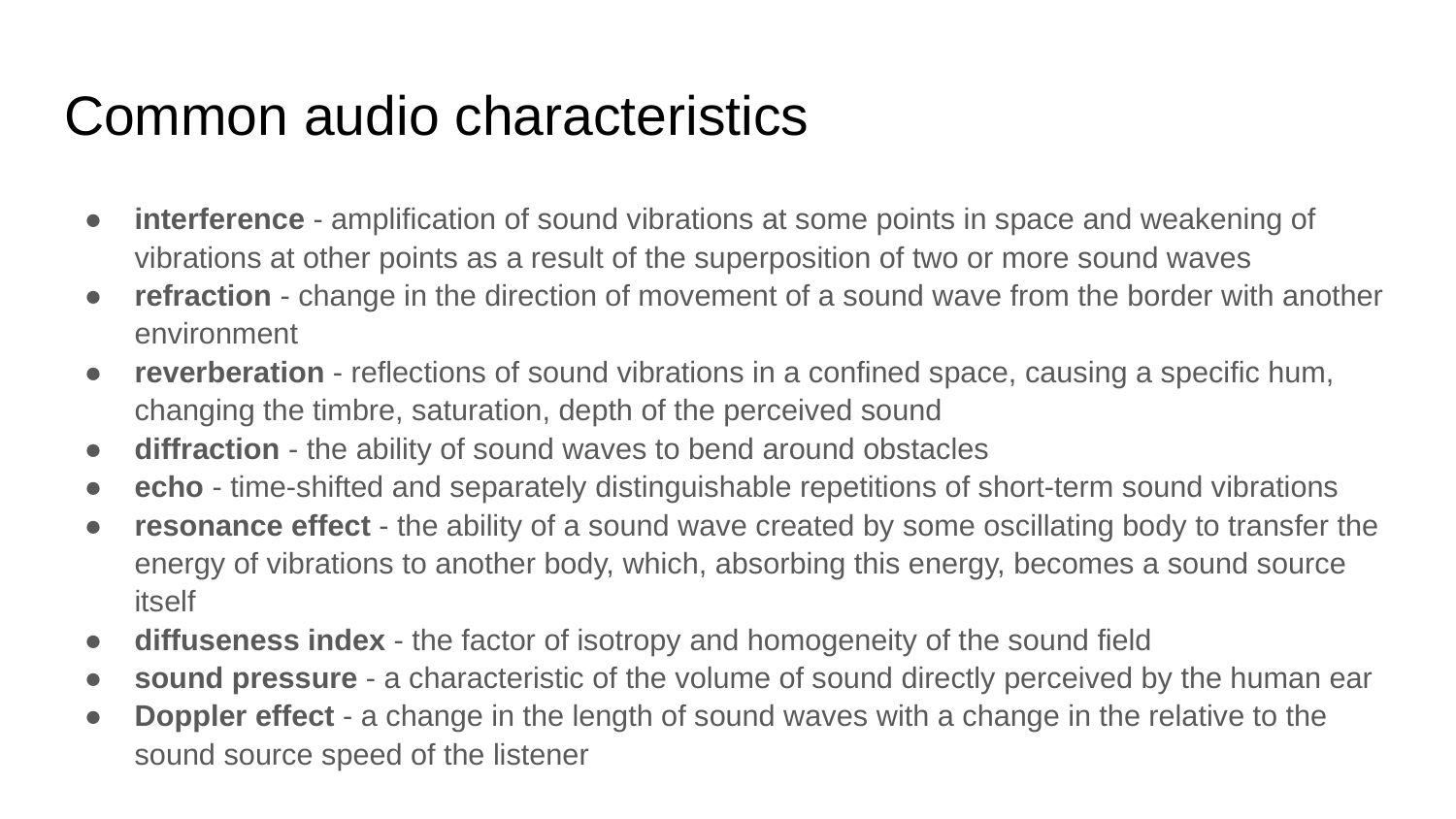

# Common audio characteristics
interference - amplification of sound vibrations at some points in space and weakening of vibrations at other points as a result of the superposition of two or more sound waves
refraction - change in the direction of movement of a sound wave from the border with another environment
reverberation - reflections of sound vibrations in a confined space, causing a specific hum, changing the timbre, saturation, depth of the perceived sound
diffraction - the ability of sound waves to bend around obstacles
echo - time-shifted and separately distinguishable repetitions of short-term sound vibrations
resonance effect - the ability of a sound wave created by some oscillating body to transfer the energy of vibrations to another body, which, absorbing this energy, becomes a sound source itself
diffuseness index - the factor of isotropy and homogeneity of the sound field
sound pressure - a characteristic of the volume of sound directly perceived by the human ear
Doppler effect - a change in the length of sound waves with a change in the relative to the sound source speed of the listener